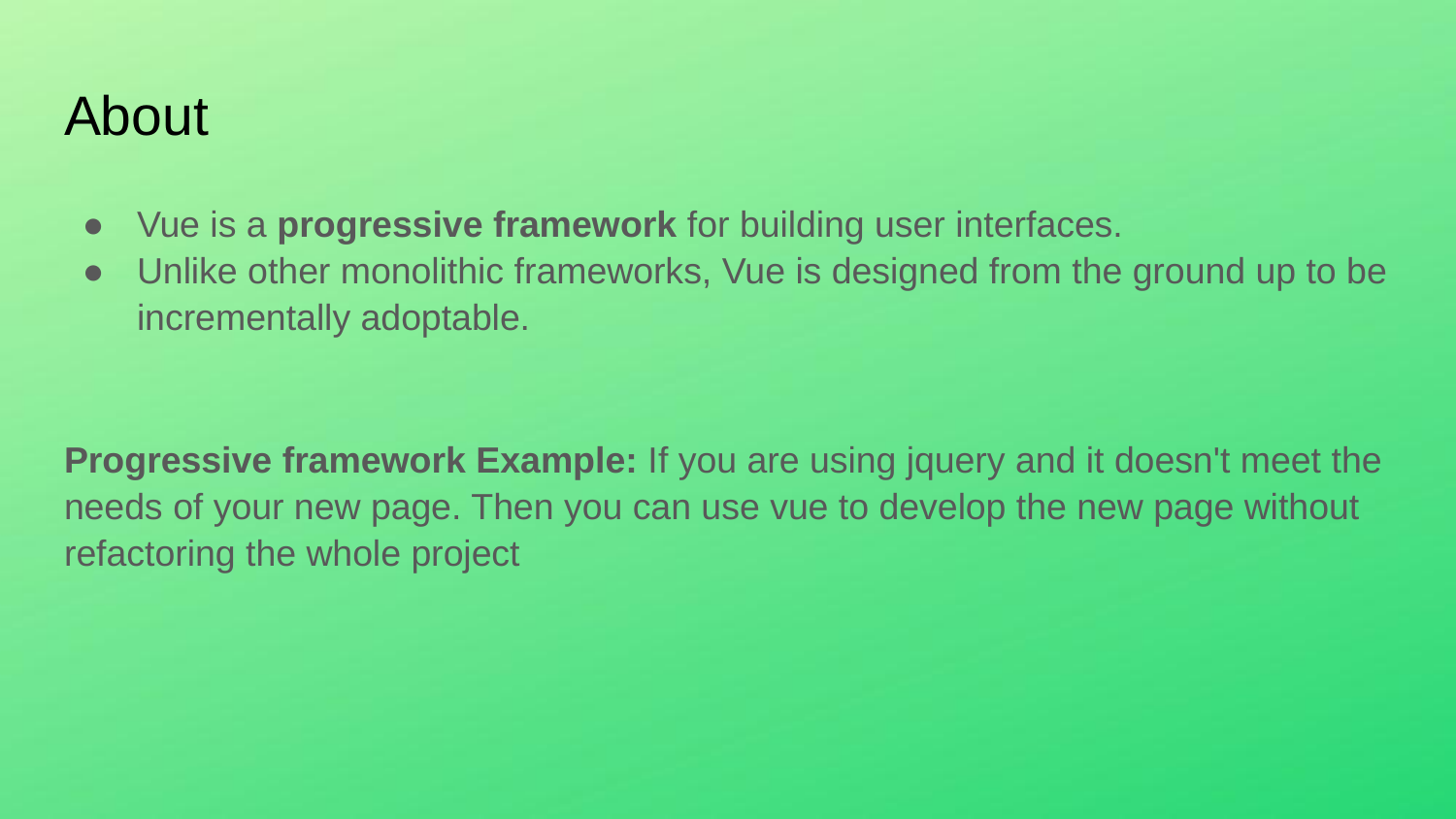

# About
Vue is a progressive framework for building user interfaces.
Unlike other monolithic frameworks, Vue is designed from the ground up to be incrementally adoptable.

Progressive framework Example: If you are using jquery and it doesn't meet the needs of your new page. Then you can use vue to develop the new page without refactoring the whole project